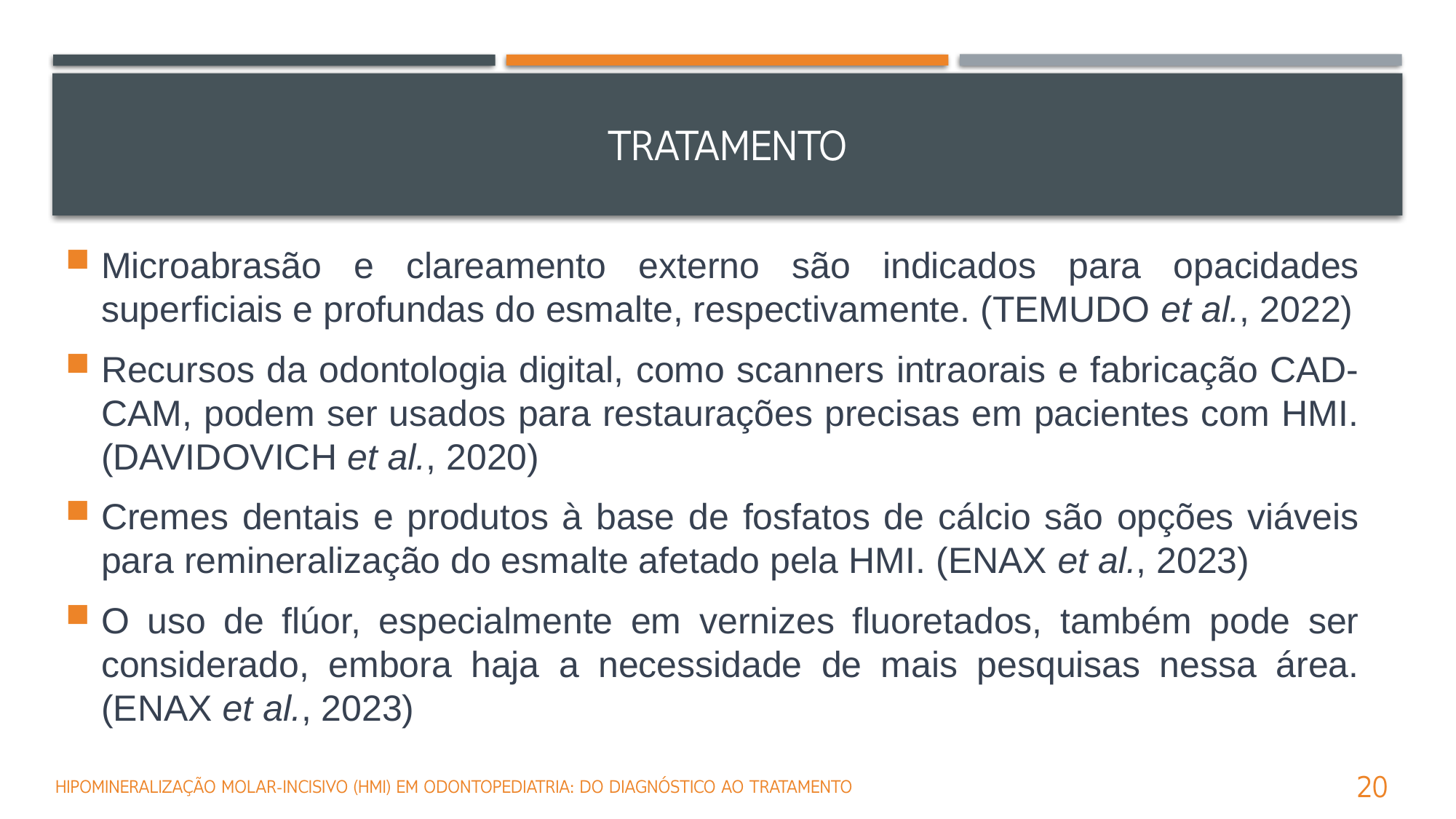

# tratamento
Microabrasão e clareamento externo são indicados para opacidades superficiais e profundas do esmalte, respectivamente. (TEMUDO et al., 2022)
Recursos da odontologia digital, como scanners intraorais e fabricação CAD-CAM, podem ser usados para restaurações precisas em pacientes com HMI. (DAVIDOVICH et al., 2020)
Cremes dentais e produtos à base de fosfatos de cálcio são opções viáveis para remineralização do esmalte afetado pela HMI. (ENAX et al., 2023)
O uso de flúor, especialmente em vernizes fluoretados, também pode ser considerado, embora haja a necessidade de mais pesquisas nessa área. (ENAX et al., 2023)

        Hipomineralização Molar-incisivo (HMI) em Odontopediatria: Do Diagnóstico Ao Tratamento
20